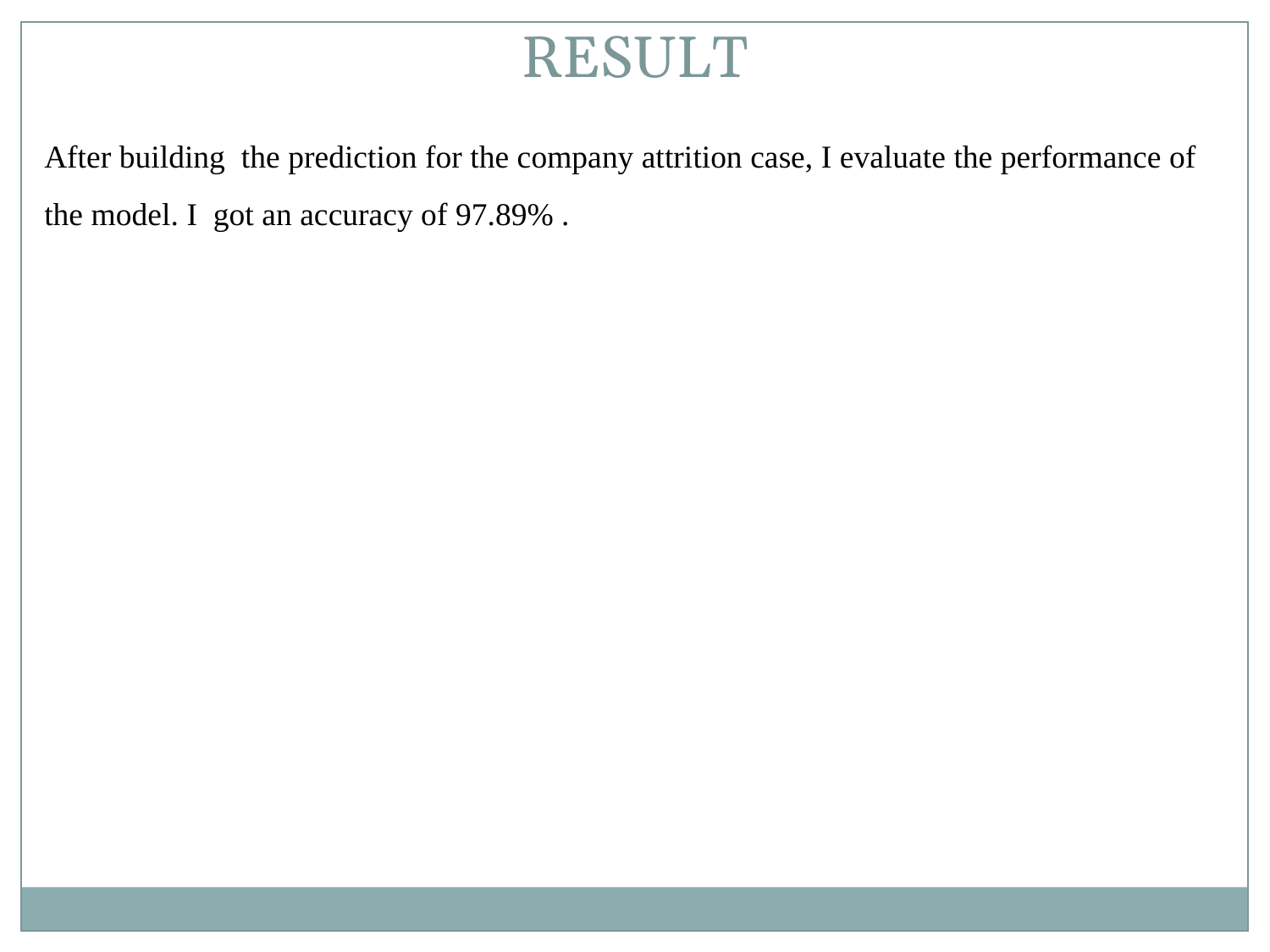

RESULT
After building  the prediction for the company attrition case, I evaluate the performance of the model. I  got an accuracy of 97.89% .